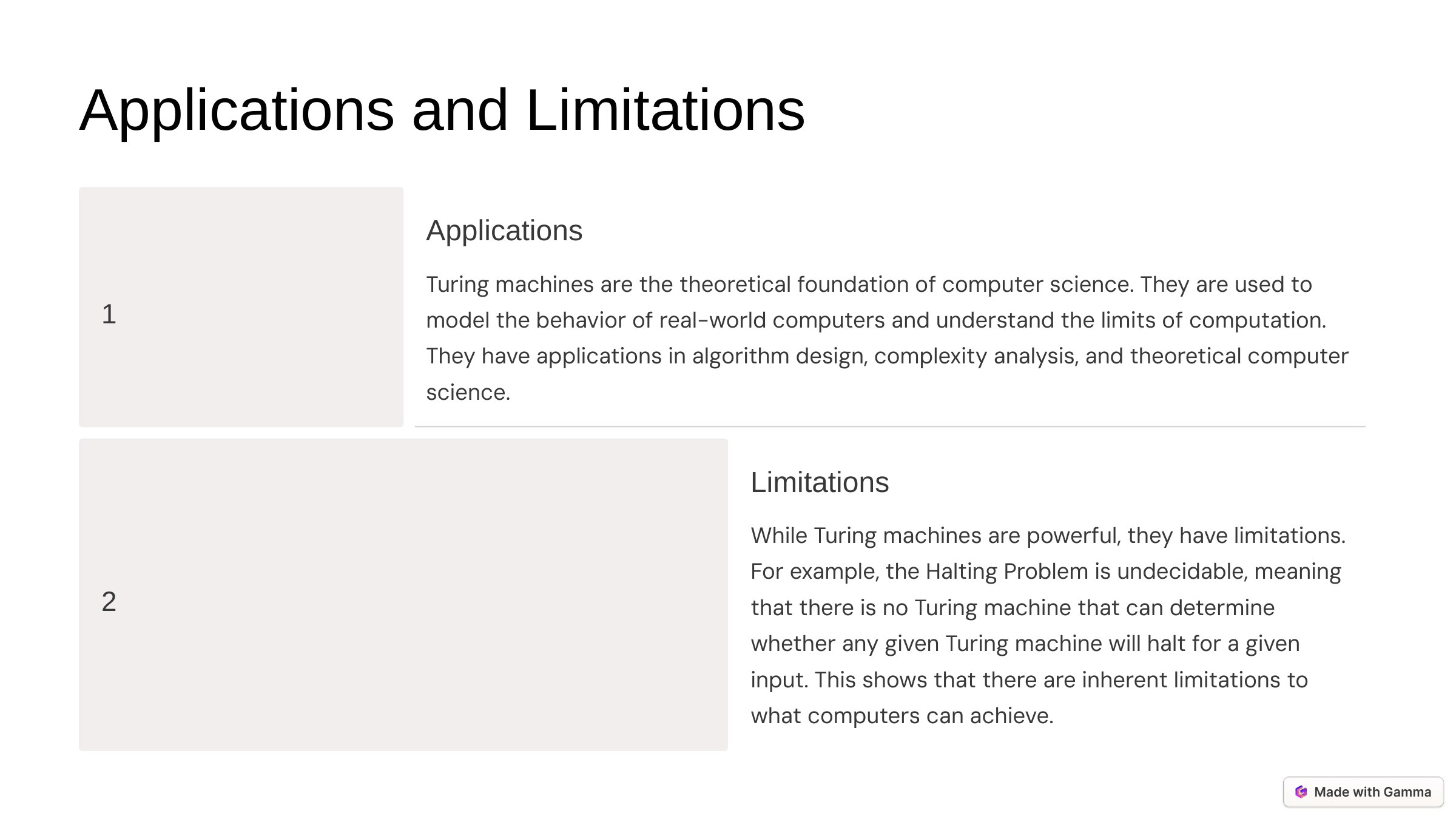

Applications and Limitations

Applications
Turing machines are the theoretical foundation of computer science. They are used to model the behavior of real-world computers and understand the limits of computation. They have applications in algorithm design, complexity analysis, and theoretical computer science.
1

Limitations
While Turing machines are powerful, they have limitations. For example, the Halting Problem is undecidable, meaning that there is no Turing machine that can determine whether any given Turing machine will halt for a given input. This shows that there are inherent limitations to what computers can achieve.
2